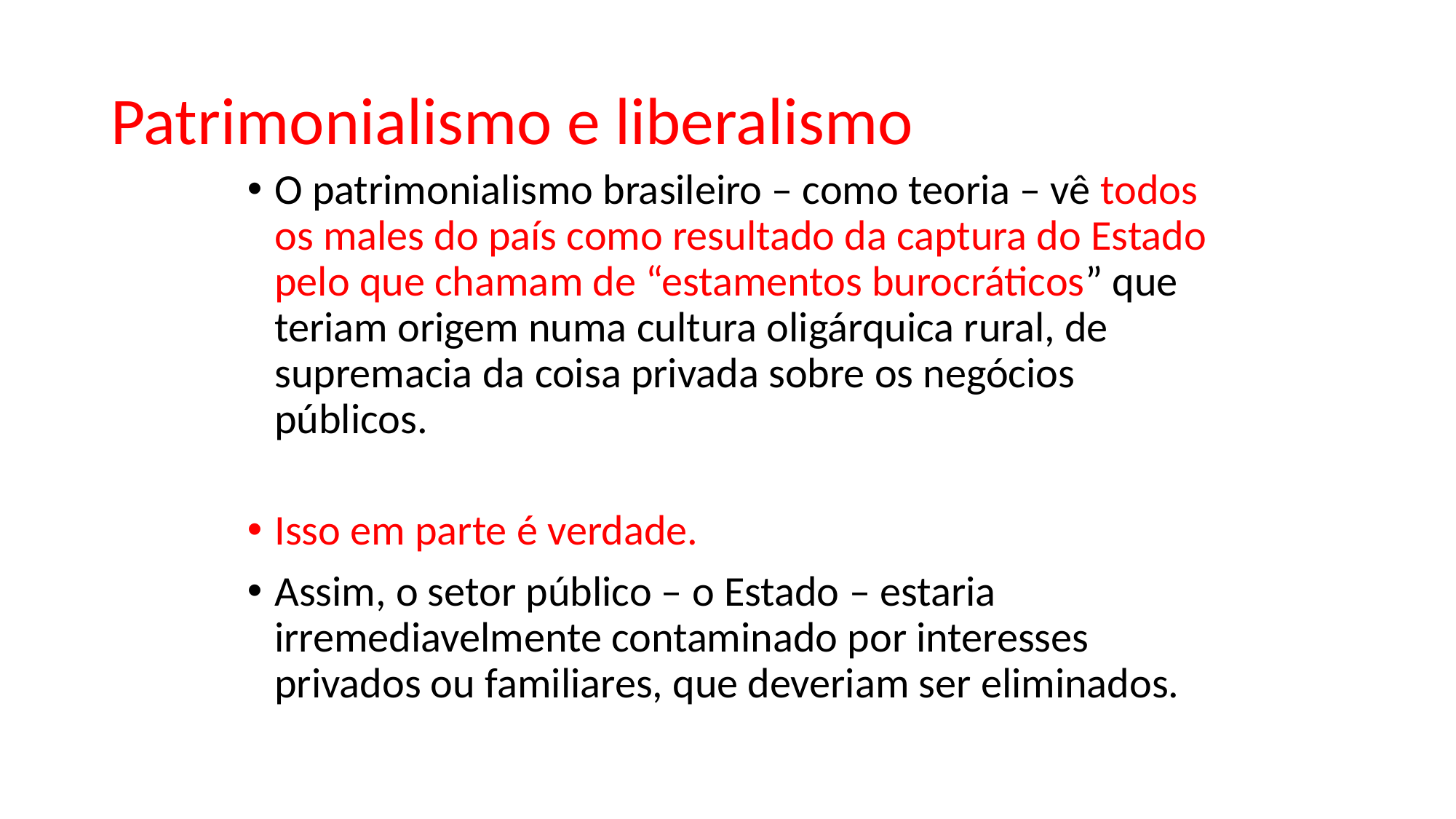

# Patrimonialismo e liberalismo
O patrimonialismo brasileiro – como teoria – vê todos os males do país como resultado da captura do Estado pelo que chamam de “estamentos burocráticos” que teriam origem numa cultura oligárquica rural, de supremacia da coisa privada sobre os negócios públicos.
Isso em parte é verdade.
Assim, o setor público – o Estado – estaria irremediavelmente contaminado por interesses privados ou familiares, que deveriam ser eliminados.